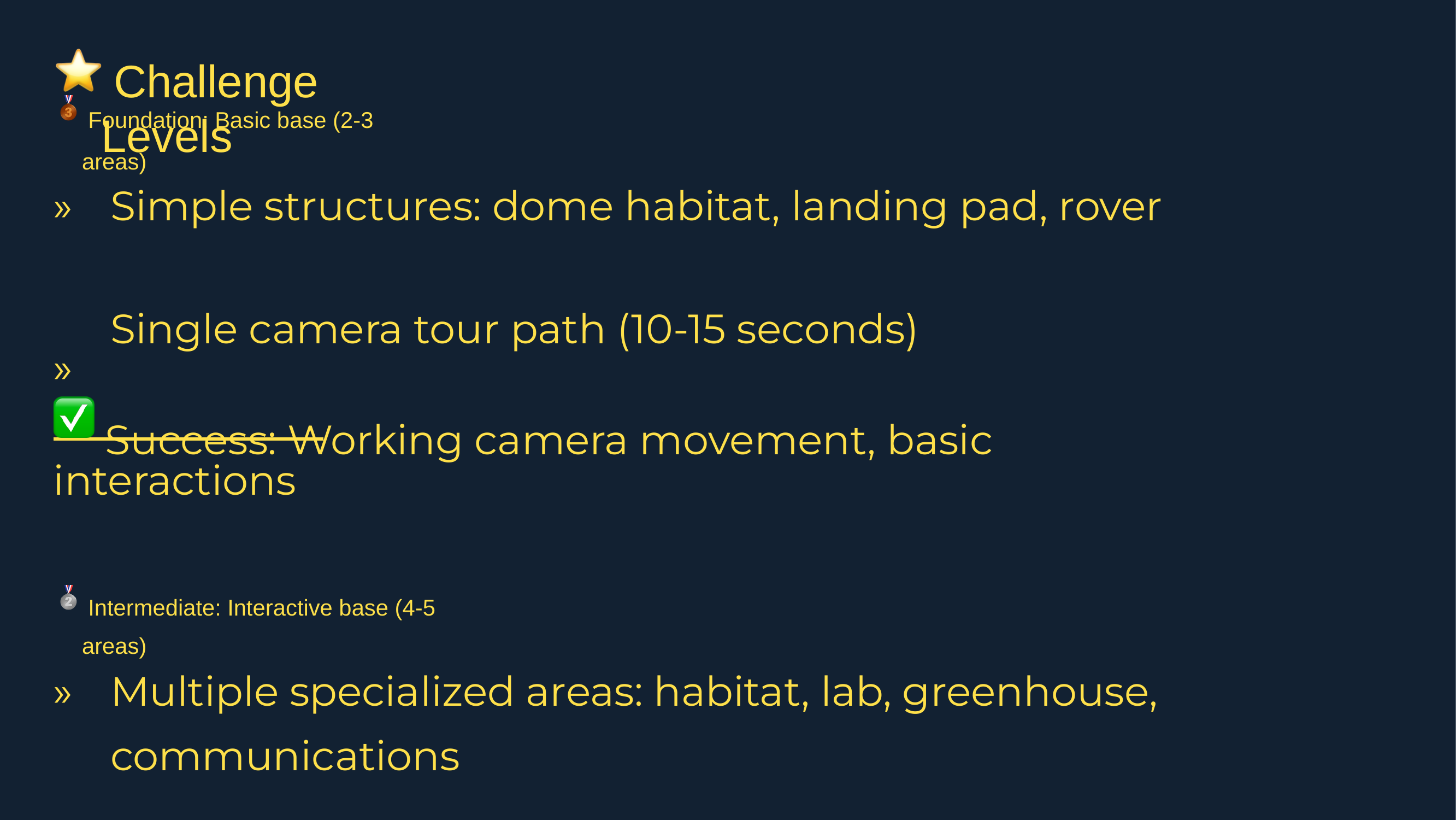

Challenge Levels
 Foundation: Basic base (2-3 areas)

»
Simple structures: dome habitat, landing pad, rover
Single camera tour path (10-15 seconds)
»
 Success: Working camera movement, basic

interactions
 Intermediate: Interactive base (4-5 areas)

»
Multiple specialized areas: habitat, lab, greenhouse, communications